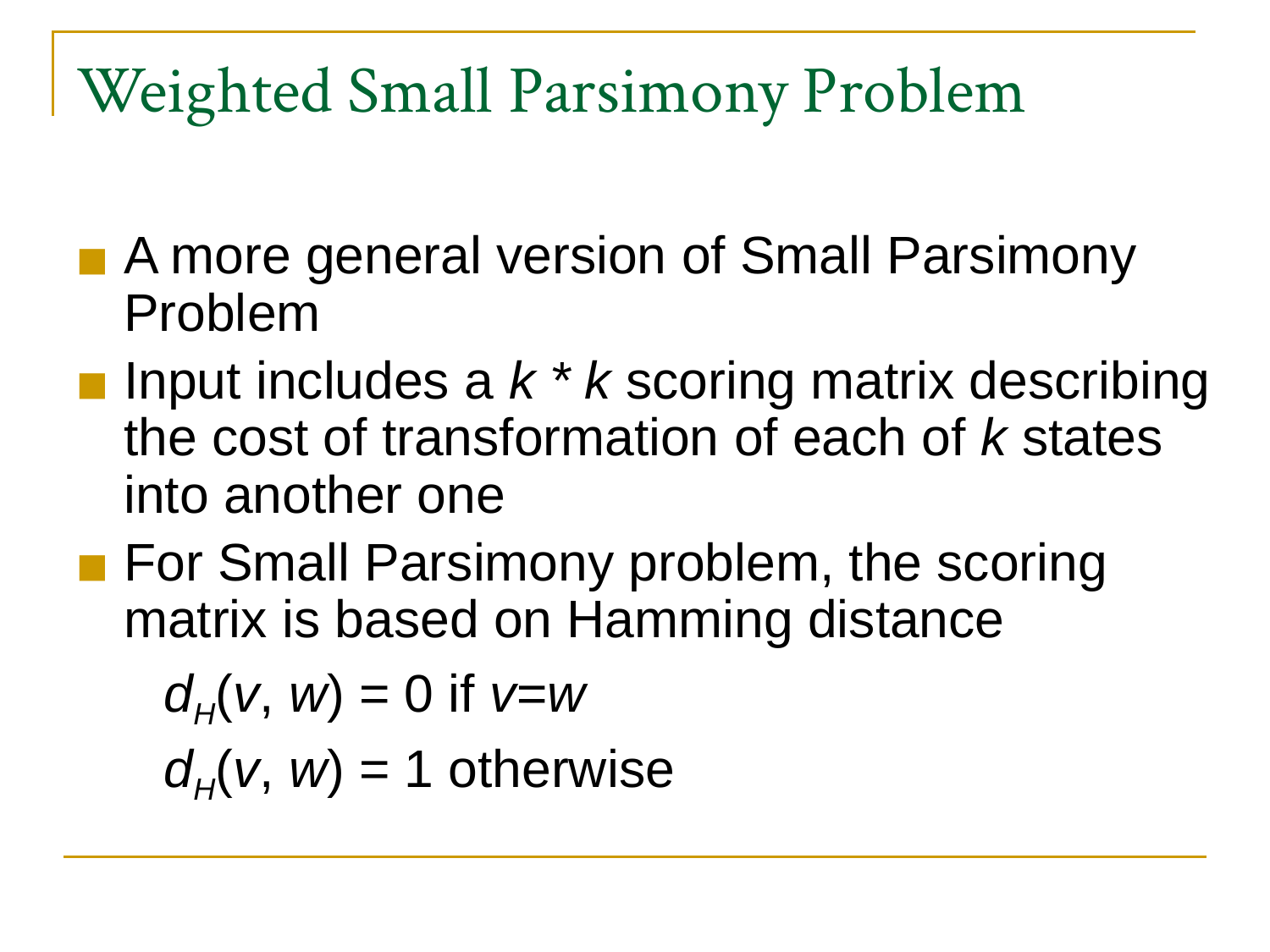

# Weighted Small Parsimony Problem
A more general version of Small Parsimony Problem
Input includes a k * k scoring matrix describing the cost of transformation of each of k states into another one
For Small Parsimony problem, the scoring matrix is based on Hamming distance
      dH(v, w) = 0 if v=w
      dH(v, w) = 1 otherwise